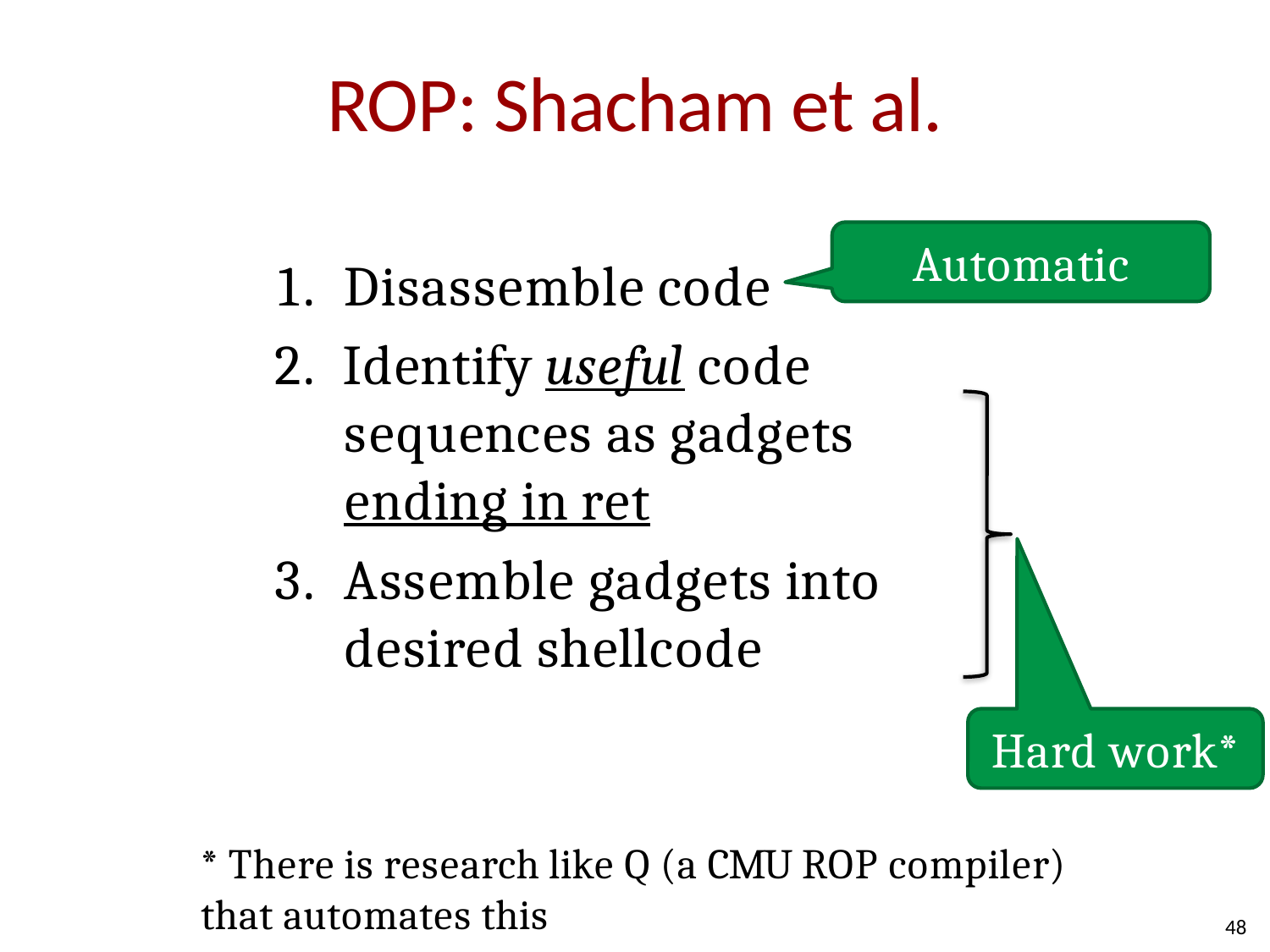

# ROP: Shacham et al.
Automatic
Disassemble code
Identify useful code sequences as gadgets ending in ret
Assemble gadgets into desired shellcode

Hard work*
* There is research like Q (a CMU ROP compiler) that automates this
48